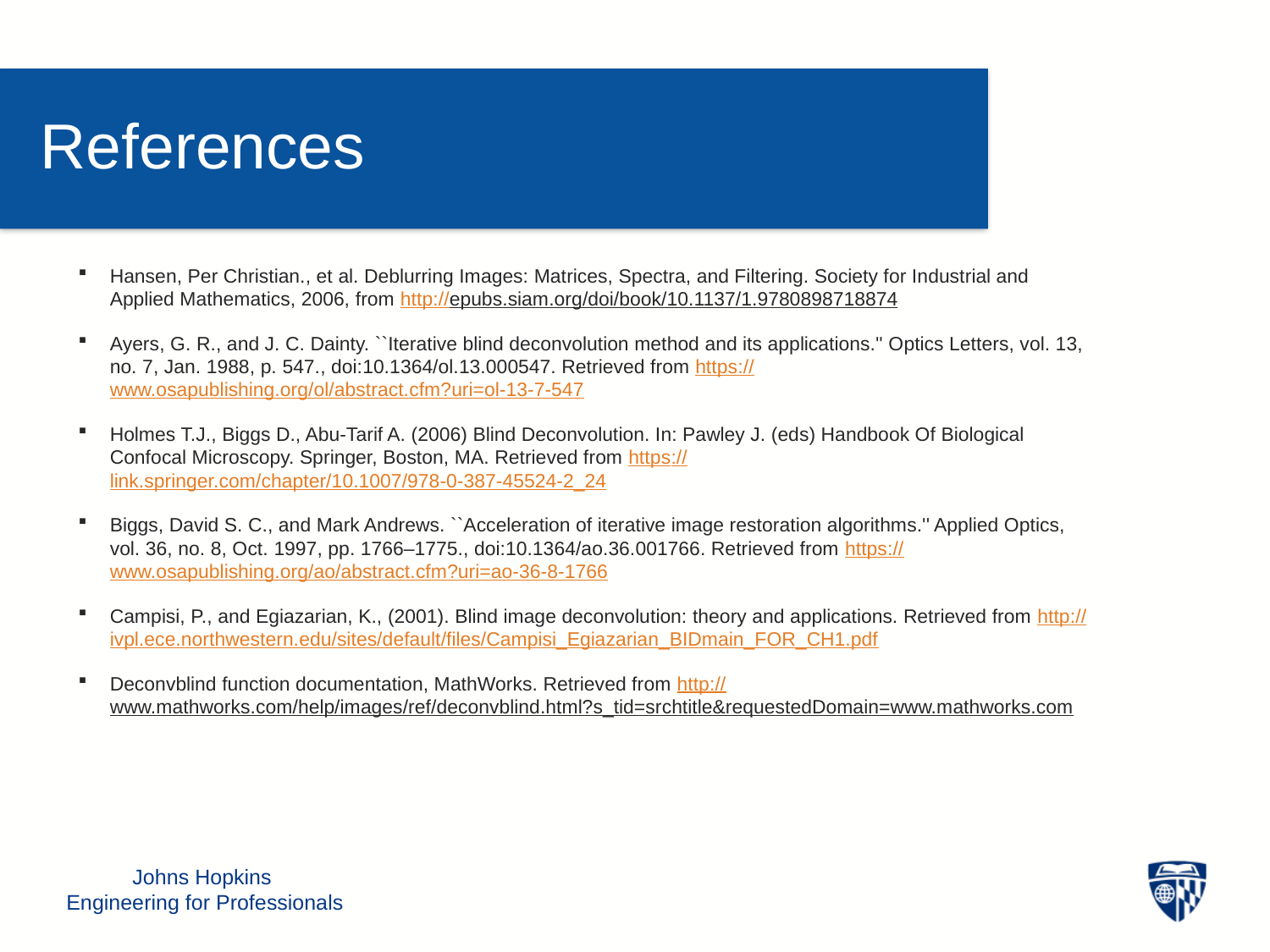

References
Hansen, Per Christian., et al. Deblurring Images: Matrices, Spectra, and Filtering. Society for Industrial and Applied Mathematics, 2006, from http://epubs.siam.org/doi/book/10.1137/1.9780898718874
Ayers, G. R., and J. C. Dainty. ``Iterative blind deconvolution method and its applications.'' Optics Letters, vol. 13, no. 7, Jan. 1988, p. 547., doi:10.1364/ol.13.000547. Retrieved from https://www.osapublishing.org/ol/abstract.cfm?uri=ol-13-7-547
Holmes T.J., Biggs D., Abu-Tarif A. (2006) Blind Deconvolution. In: Pawley J. (eds) Handbook Of Biological Confocal Microscopy. Springer, Boston, MA. Retrieved from https://link.springer.com/chapter/10.1007/978-0-387-45524-2_24
Biggs, David S. C., and Mark Andrews. ``Acceleration of iterative image restoration algorithms.'' Applied Optics, vol. 36, no. 8, Oct. 1997, pp. 1766–1775., doi:10.1364/ao.36.001766. Retrieved from https://www.osapublishing.org/ao/abstract.cfm?uri=ao-36-8-1766
Campisi, P., and Egiazarian, K., (2001). Blind image deconvolution: theory and applications. Retrieved from http://ivpl.ece.northwestern.edu/sites/default/files/Campisi_Egiazarian_BIDmain_FOR_CH1.pdf
Deconvblind function documentation, MathWorks. Retrieved from http://www.mathworks.com/help/images/ref/deconvblind.html?s_tid=srchtitle&requestedDomain=www.mathworks.com